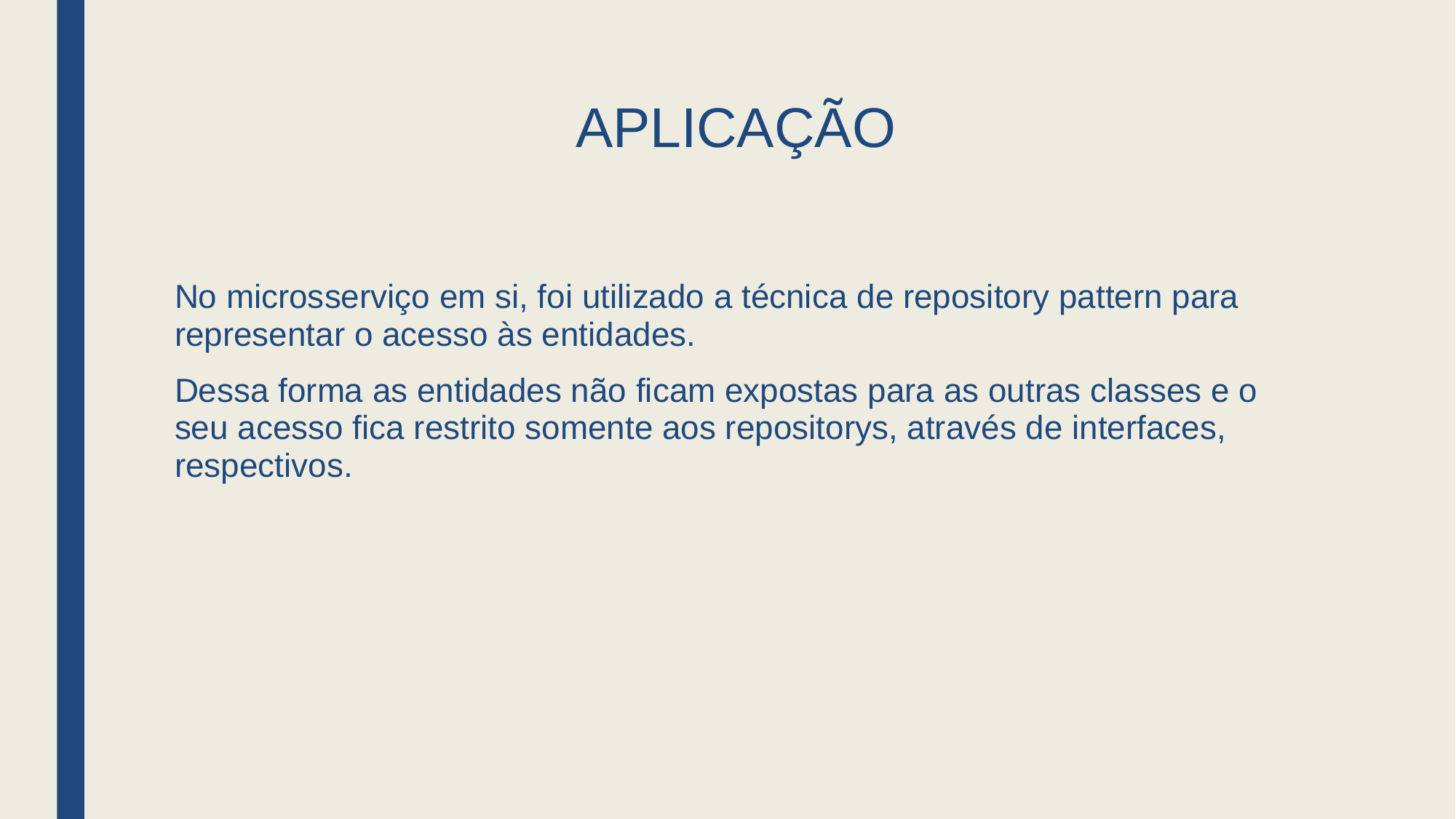

# APLICAÇÃO
No microsserviço em si, foi utilizado a técnica de repository pattern para representar o acesso às entidades.
Dessa forma as entidades não ficam expostas para as outras classes e o seu acesso fica restrito somente aos repositorys, através de interfaces, respectivos.